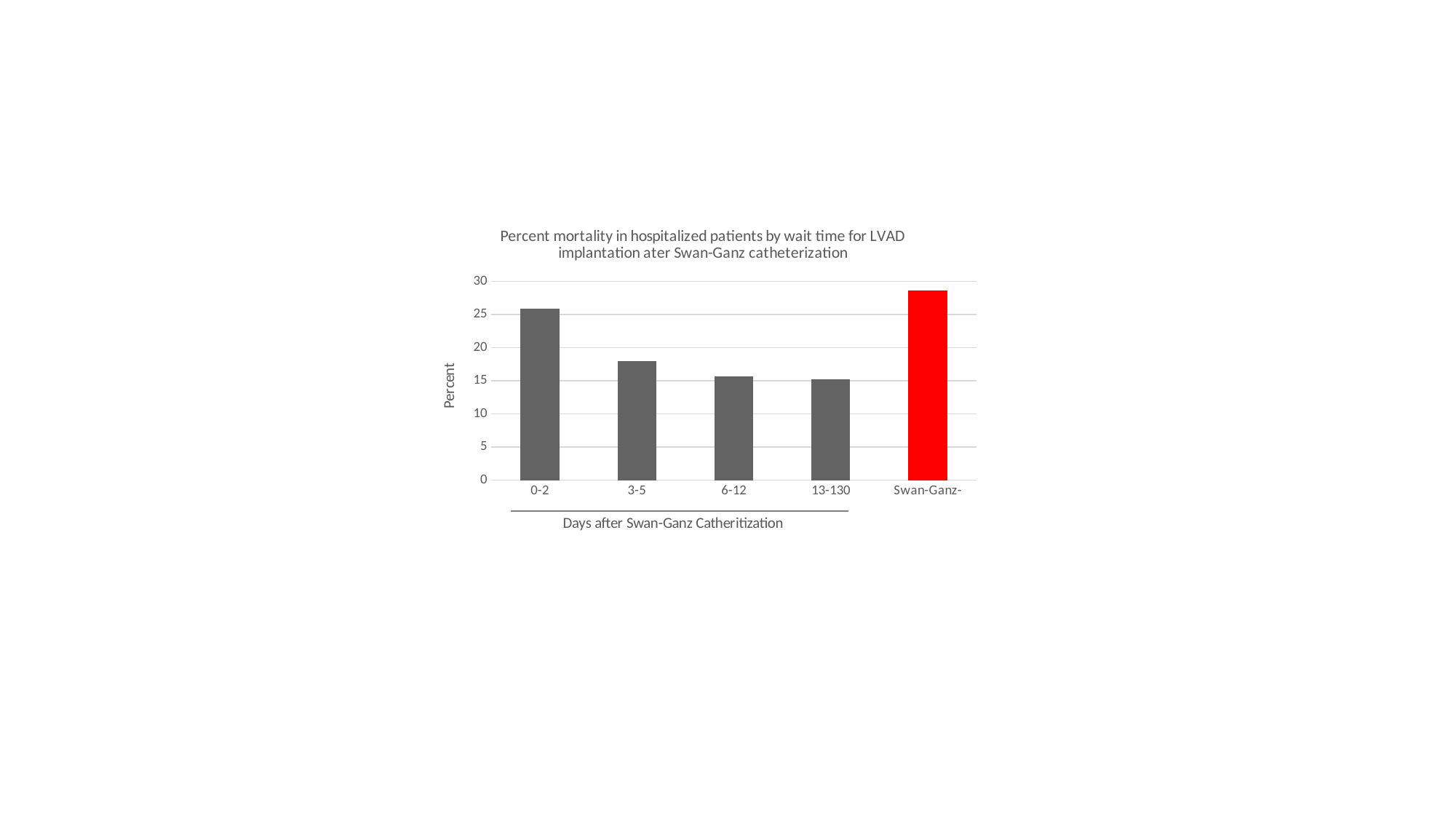

### Chart: Percent mortality in hospitalized patients by wait time for LVAD implantation ater Swan-Ganz catheterization

| Category |  |
|---|---|
| 0-2 | 25.83333333333333 |
| 3-5 | 17.97752808988764 |
| 6-12 | 15.686274509803923 |
| 13-130 | 15.217391304347826 |
| Swan-Ganz- | 28.547579298831383 |